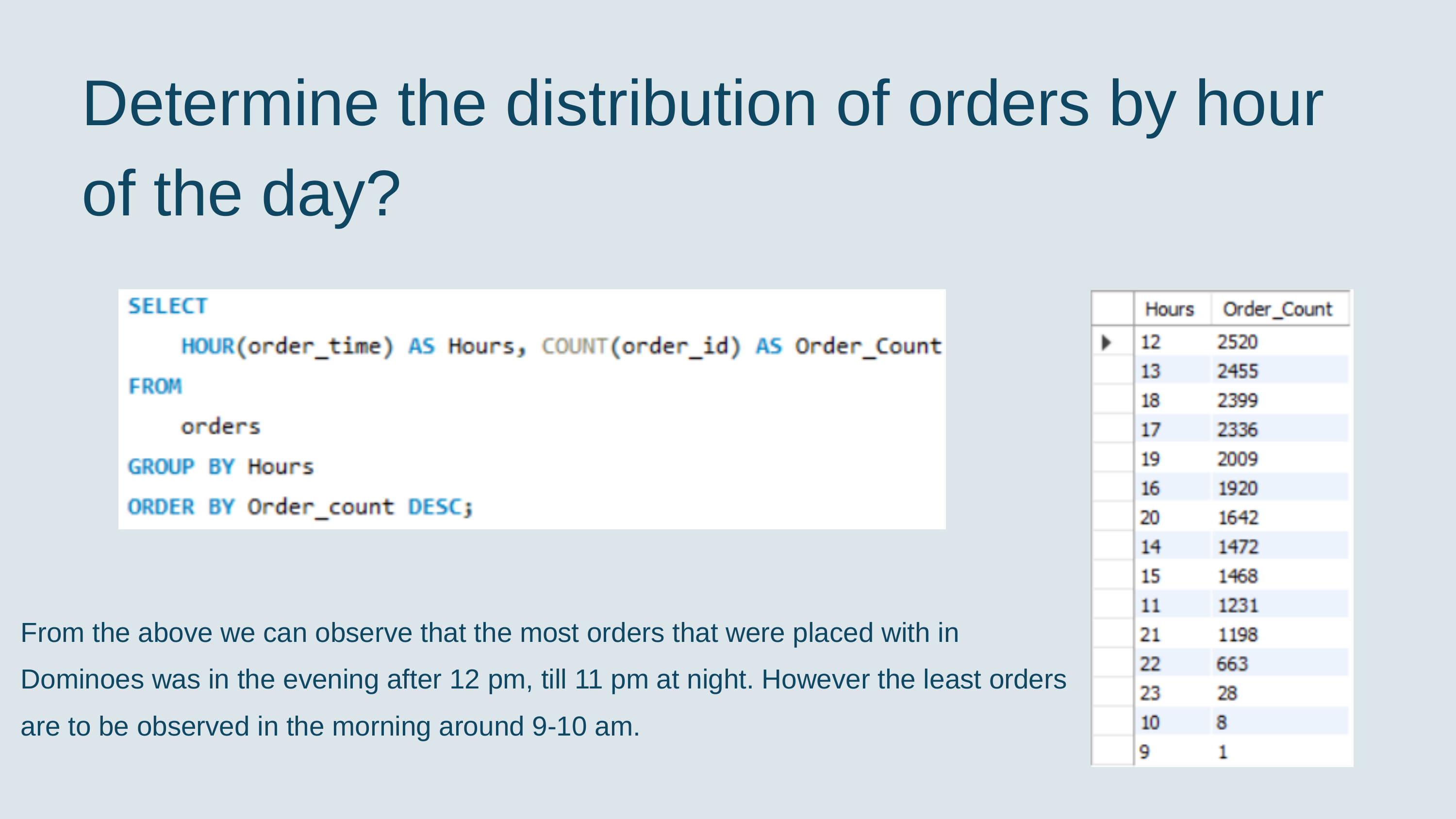

Determine the distribution of orders by hour of the day?

From the above we can observe that the most orders that were placed with in Dominoes was in the evening after 12 pm, till 11 pm at night. However the least orders are to be observed in the morning around 9-10 am.